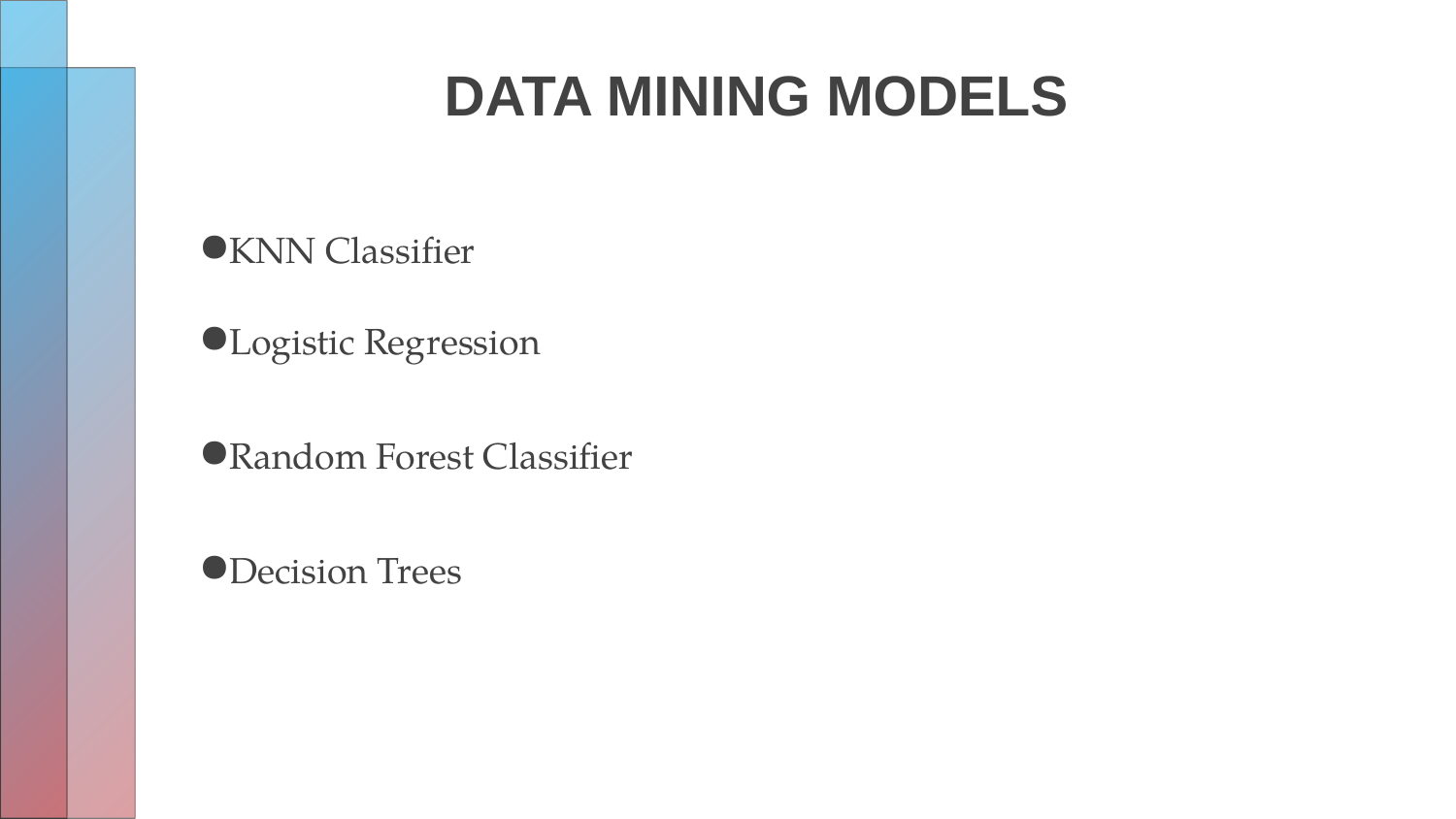

# DATA MINING MODELS
KNN Classifier
Logistic Regression
Random Forest Classifier
Decision Trees